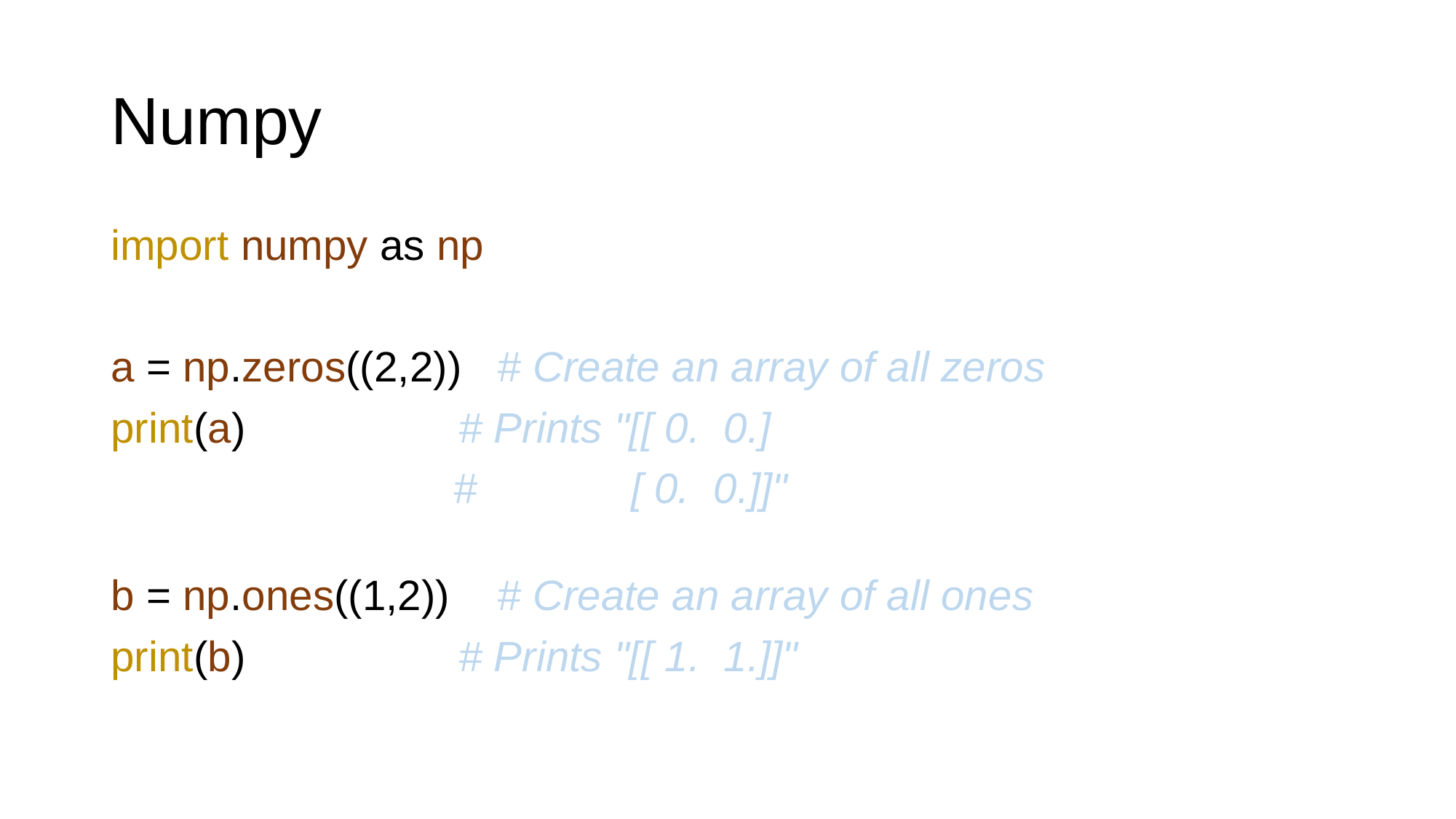

# Numpy
import numpy as np

a = np.zeros((2,2))   # Create an array of all zeros
print(a)                  # Prints "[[ 0.  0.]
                             #             [ 0.  0.]]"
b = np.ones((1,2))    # Create an array of all ones
print(b)                  # Prints "[[ 1.  1.]]"